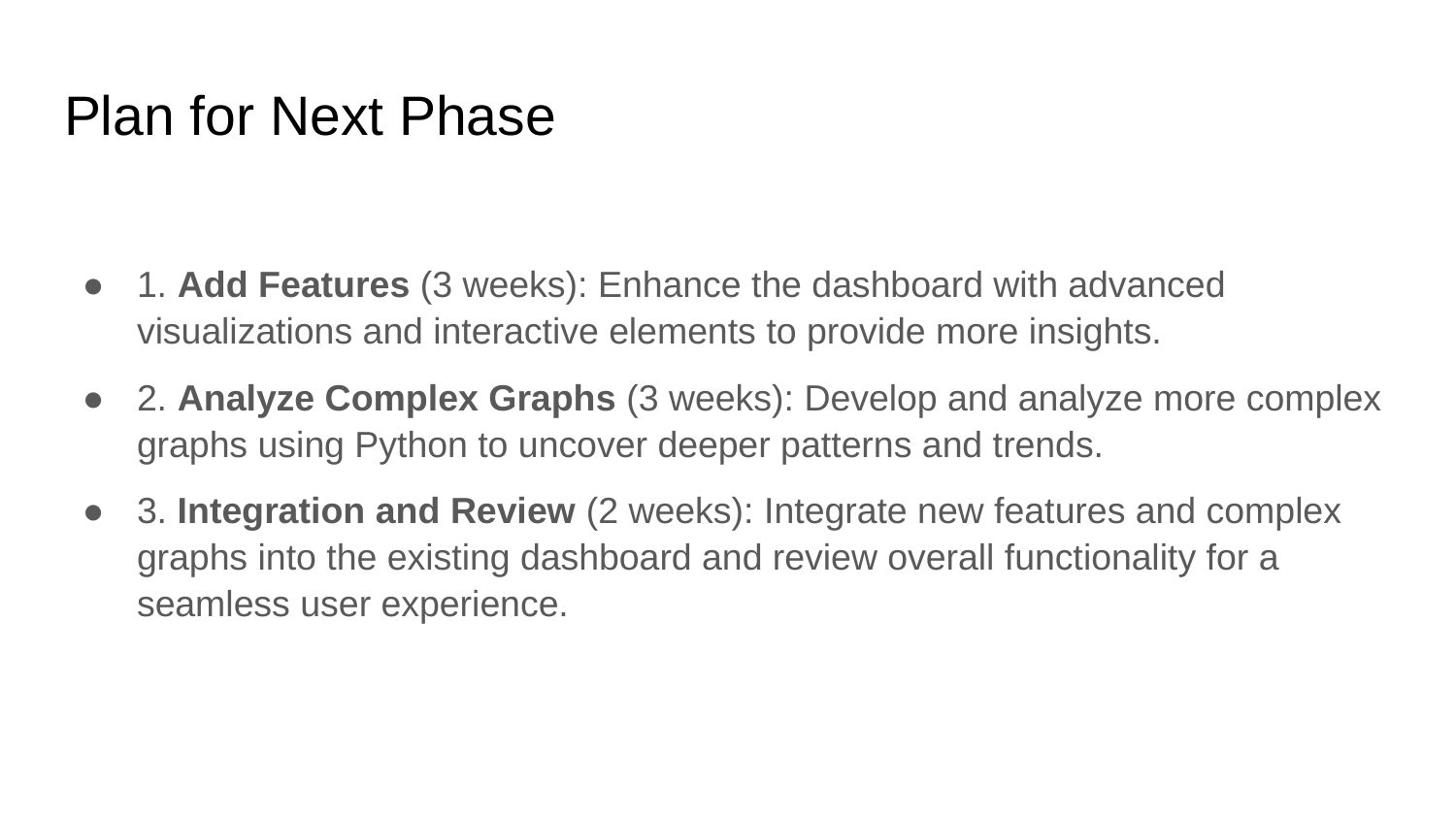

# Plan for Next Phase

1. Add Features (3 weeks): Enhance the dashboard with advanced visualizations and interactive elements to provide more insights.
2. Analyze Complex Graphs (3 weeks): Develop and analyze more complex graphs using Python to uncover deeper patterns and trends.
3. Integration and Review (2 weeks): Integrate new features and complex graphs into the existing dashboard and review overall functionality for a seamless user experience.